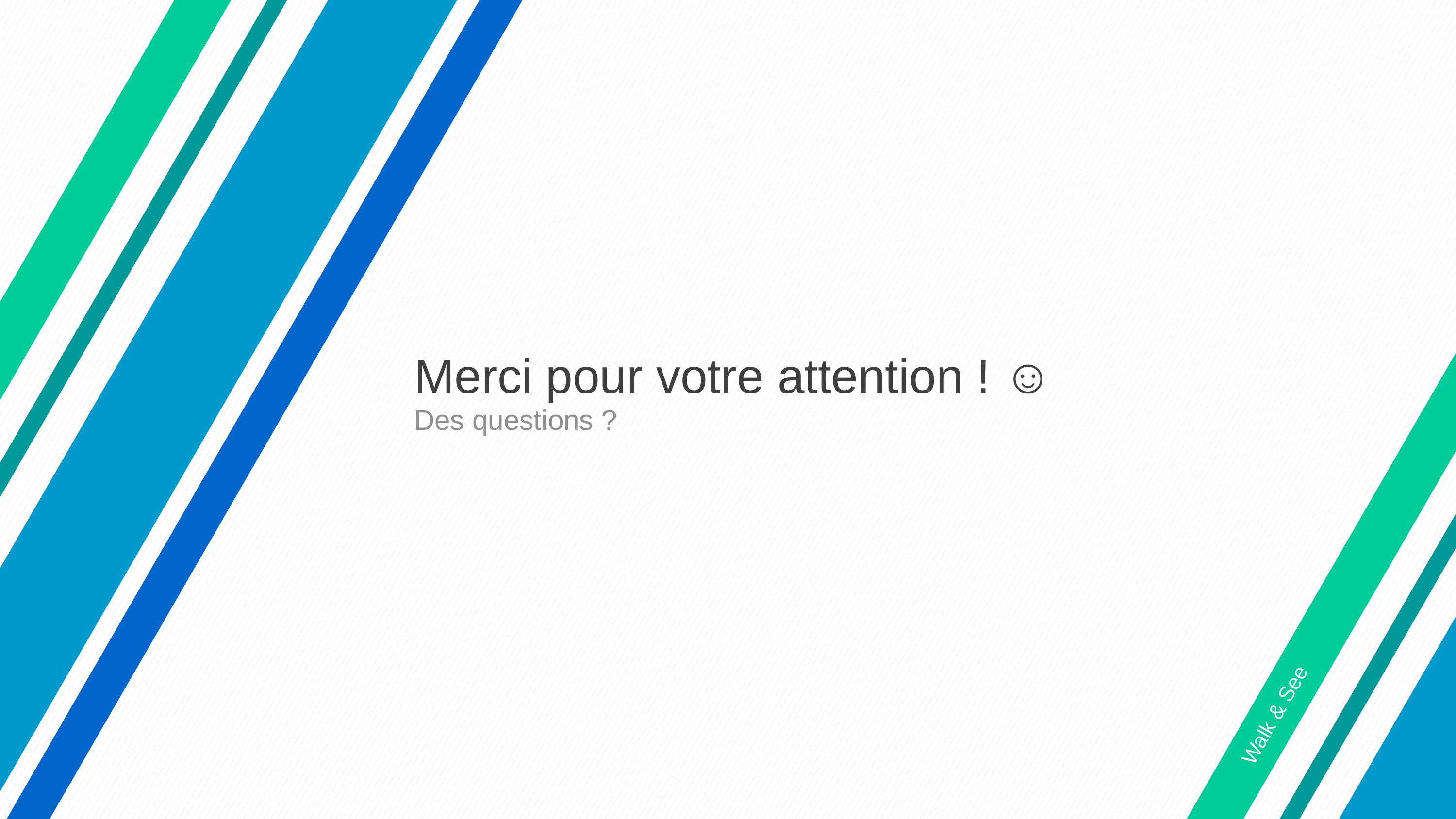

# Merci pour votre attention ! ☺
Des questions ?
Walk & See